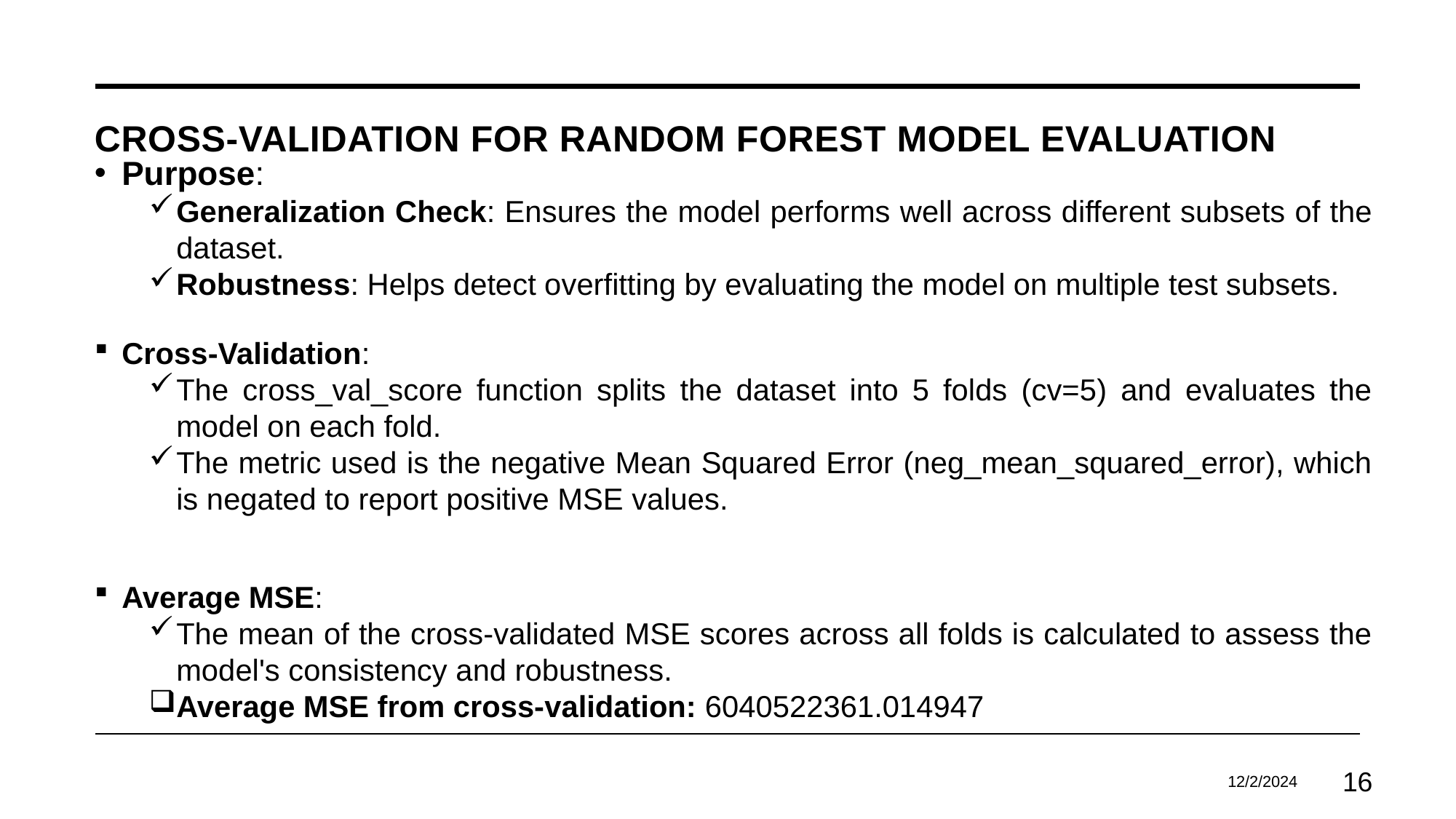

# Cross-Validation for Random Forest Model Evaluation
Purpose:
Generalization Check: Ensures the model performs well across different subsets of the dataset.
Robustness: Helps detect overfitting by evaluating the model on multiple test subsets.

Cross-Validation:
The cross_val_score function splits the dataset into 5 folds (cv=5) and evaluates the model on each fold.
The metric used is the negative Mean Squared Error (neg_mean_squared_error), which is negated to report positive MSE values.

Average MSE:
The mean of the cross-validated MSE scores across all folds is calculated to assess the model's consistency and robustness.
Average MSE from cross-validation: 6040522361.014947

12/2/2024
16